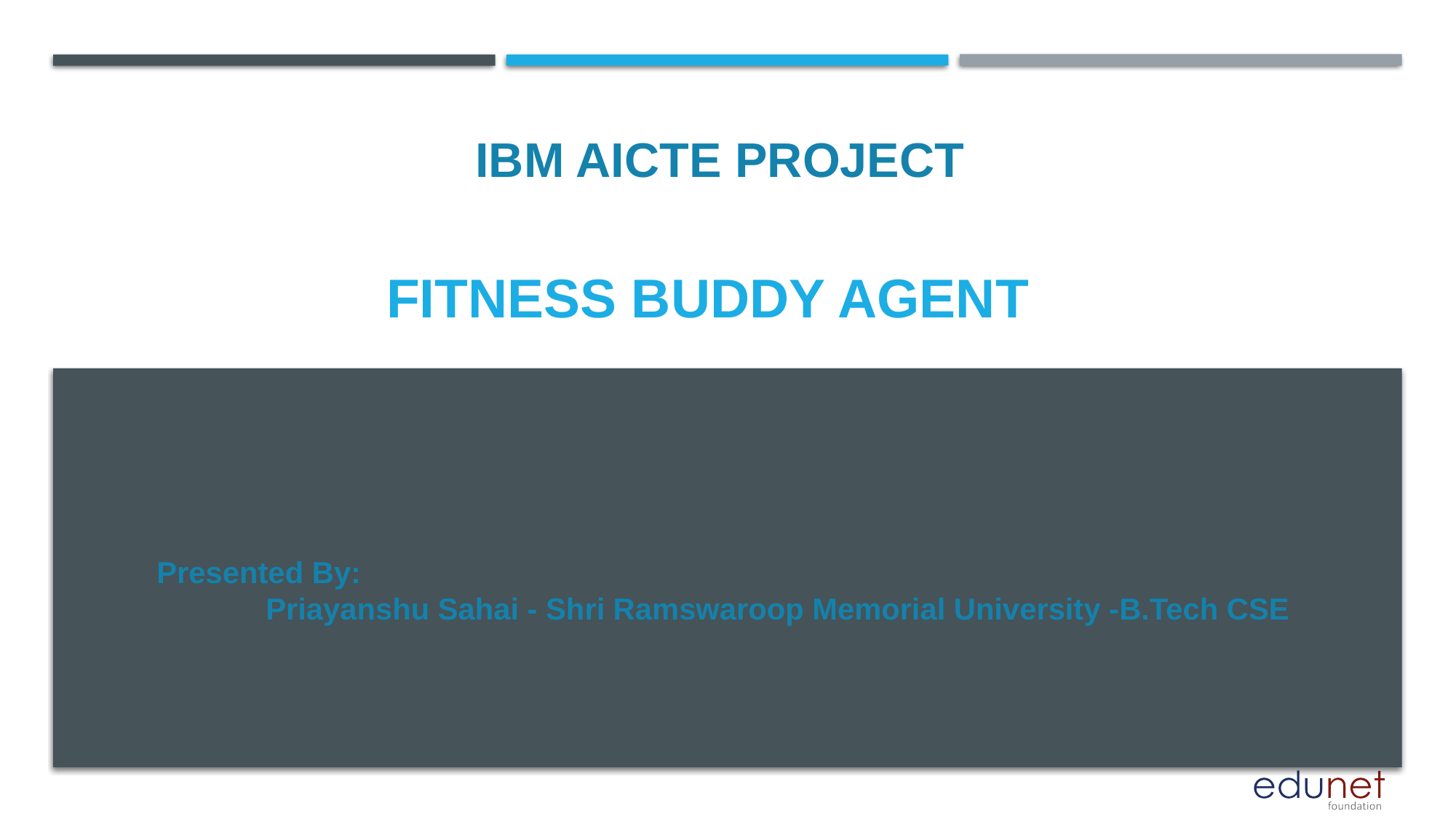

IBM AICTE PROJECT
# Fitness buddy agent
Presented By:
	Priayanshu Sahai - Shri Ramswaroop Memorial University -B.Tech CSE